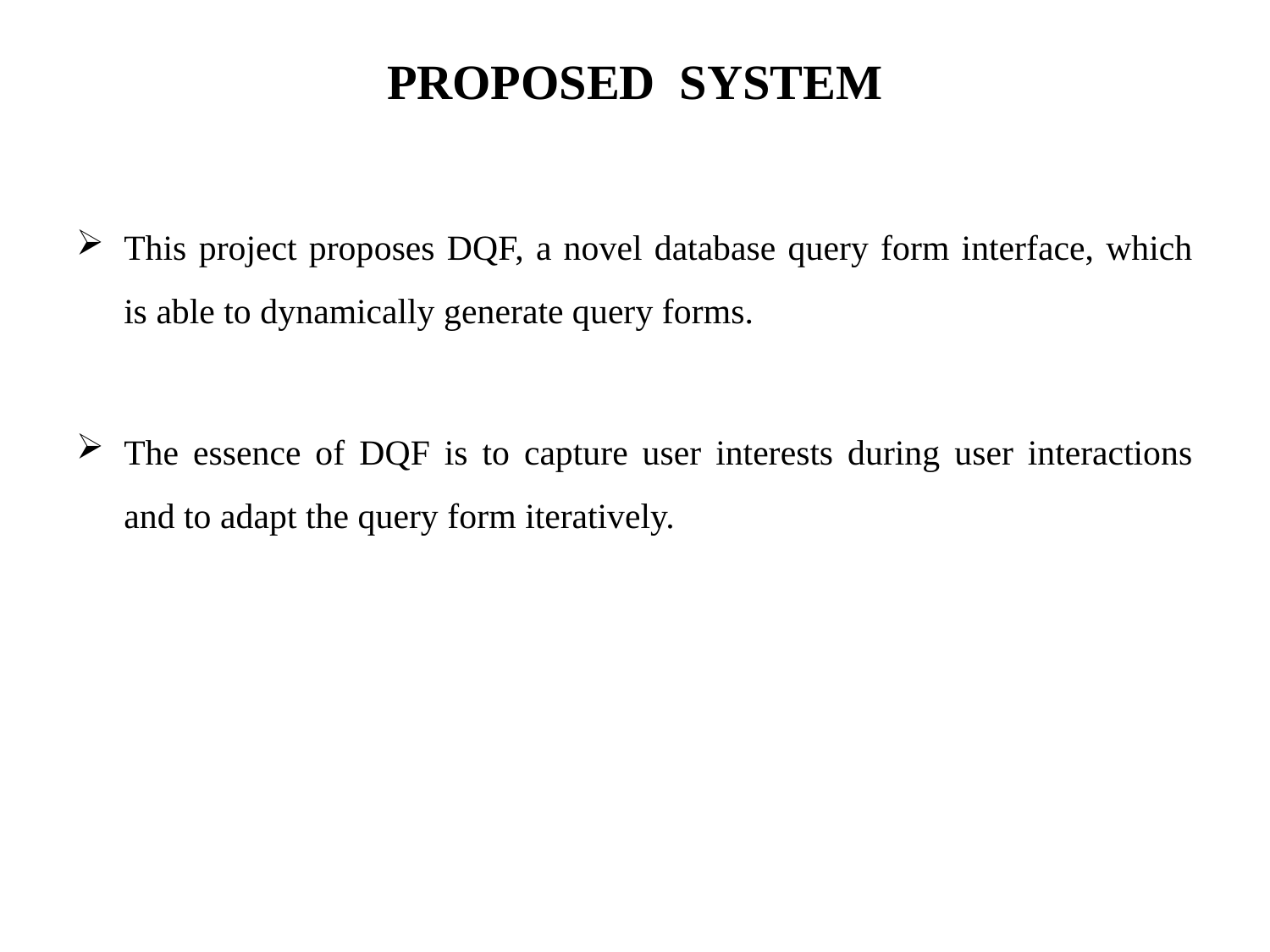

# PROPOSED  SYSTEM

This project proposes DQF, a novel database query form interface, which is able to dynamically generate query forms.

The essence of DQF is to capture user interests during user interactions and to adapt the query form iteratively.